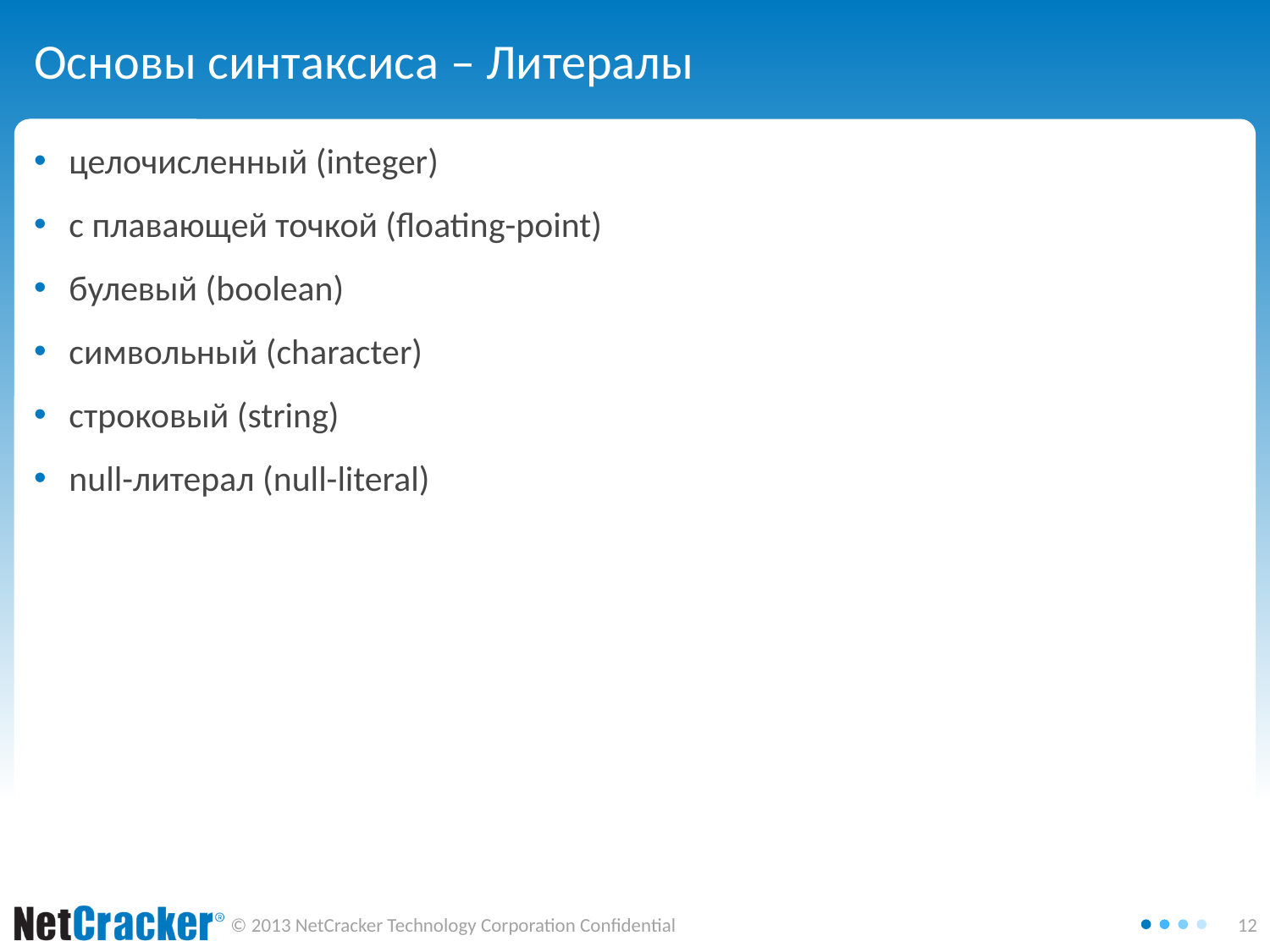

# Основы синтаксиса – Литералы
целочисленный (integer)
с плавающей точкой (floating-point)
булевый (boolean)
символьный (character)
строковый (string)
null-литерал (null-literal)